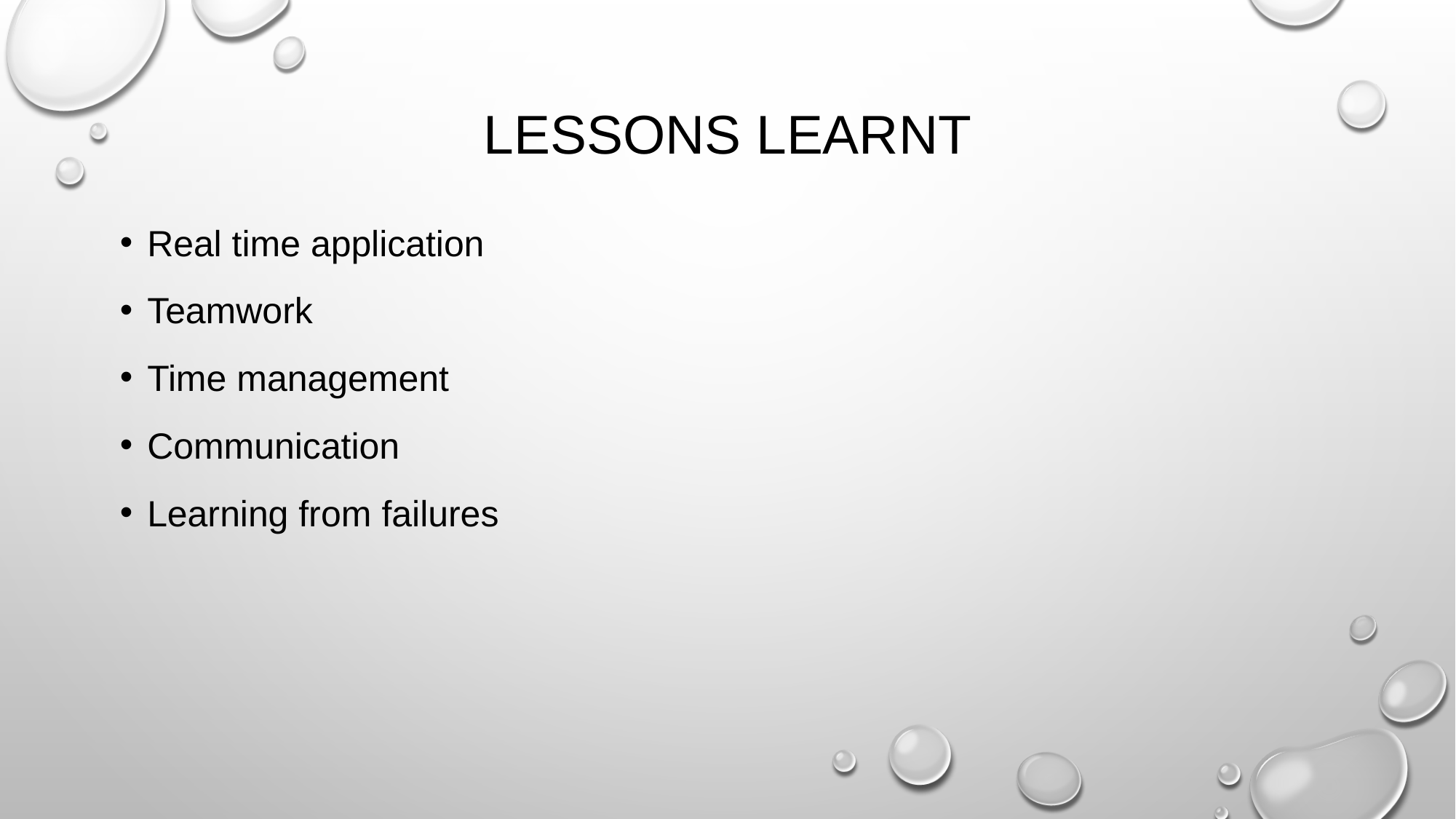

# Lessons Learnt
Real time application
Teamwork
Time management
Communication
Learning from failures